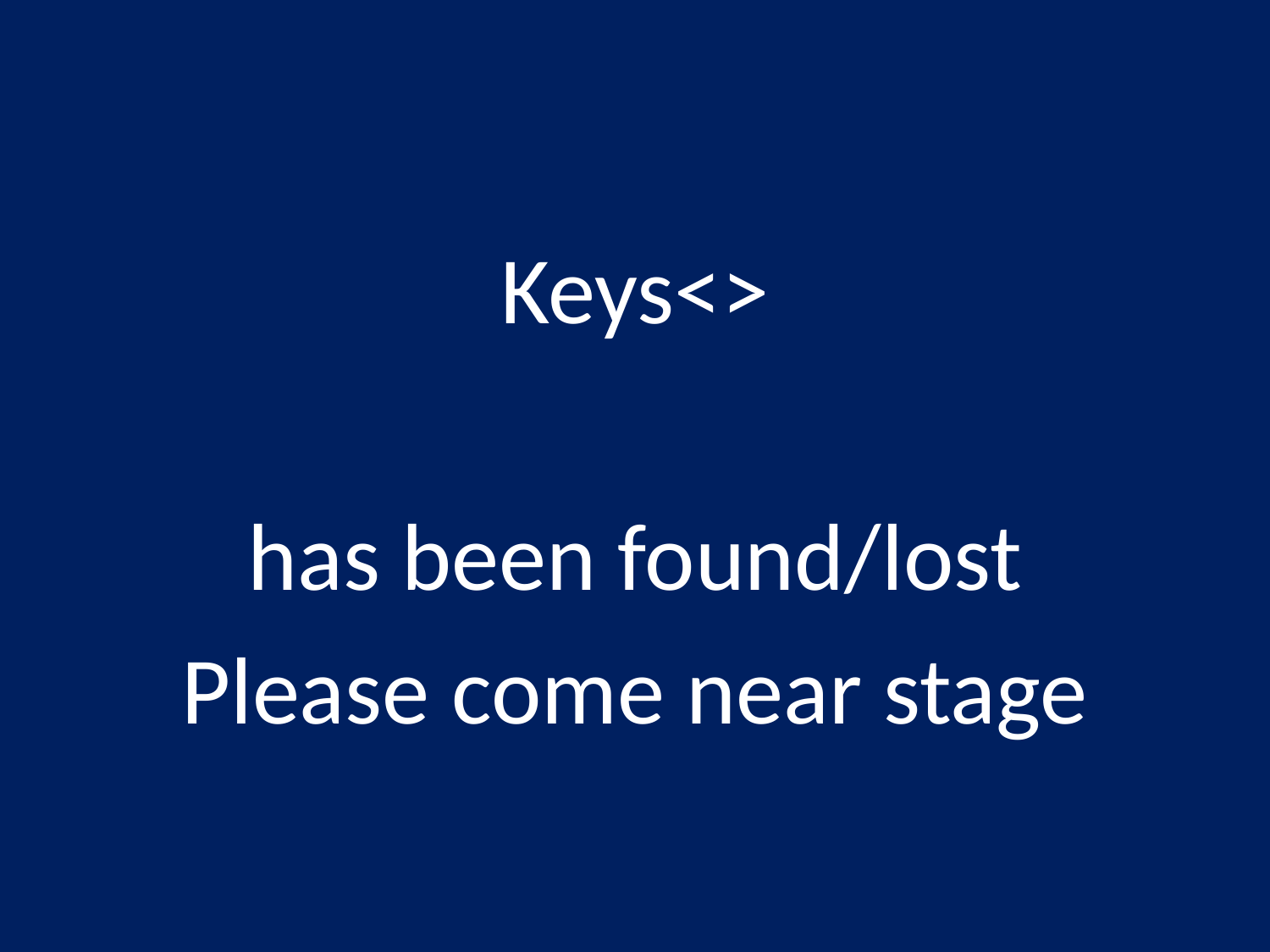

#
Keys<>

has been found/lost
Please come near stage